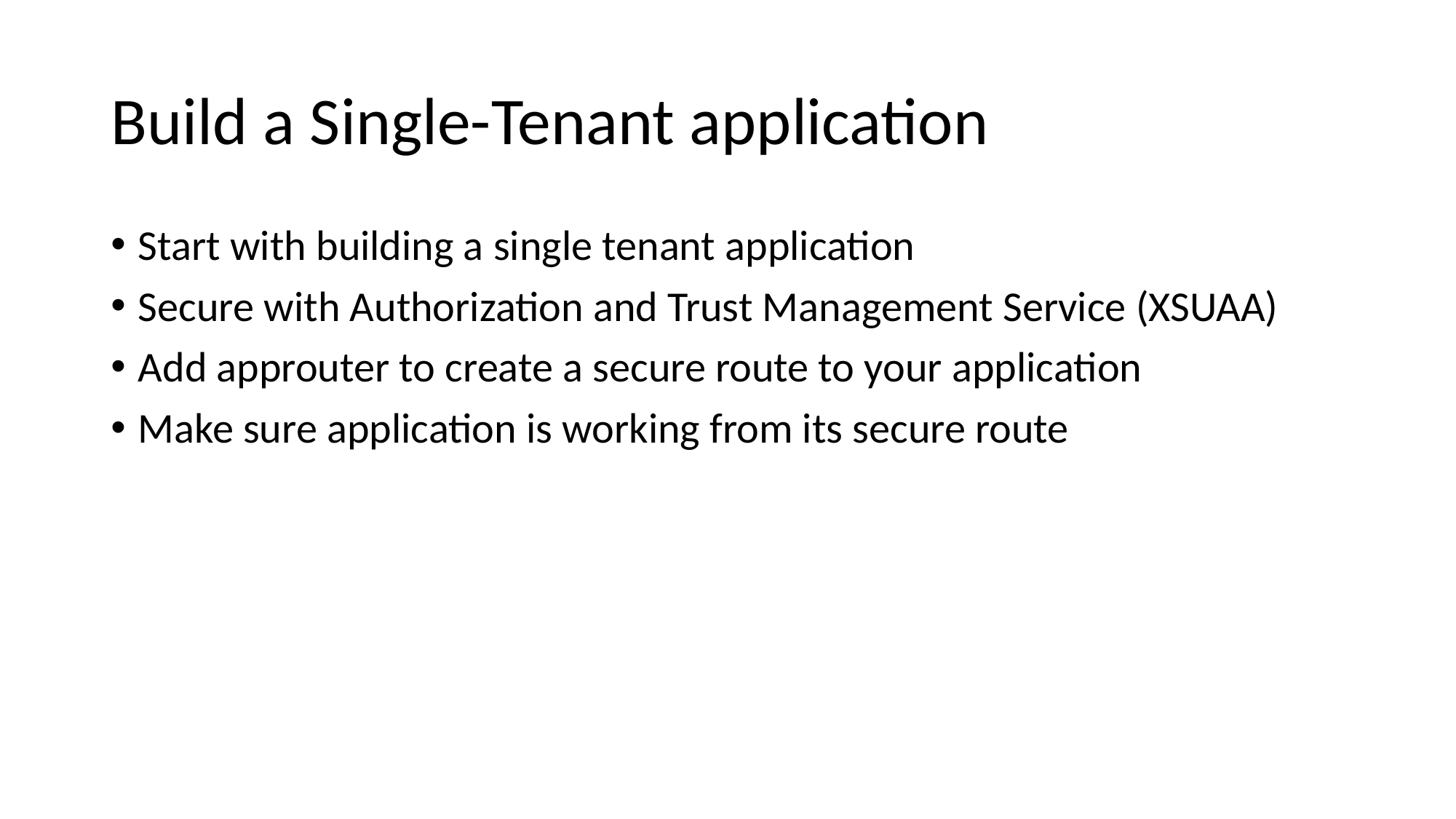

# Build a Single-Tenant application
Start with building a single tenant application
Secure with Authorization and Trust Management Service (XSUAA)
Add approuter to create a secure route to your application
Make sure application is working from its secure route